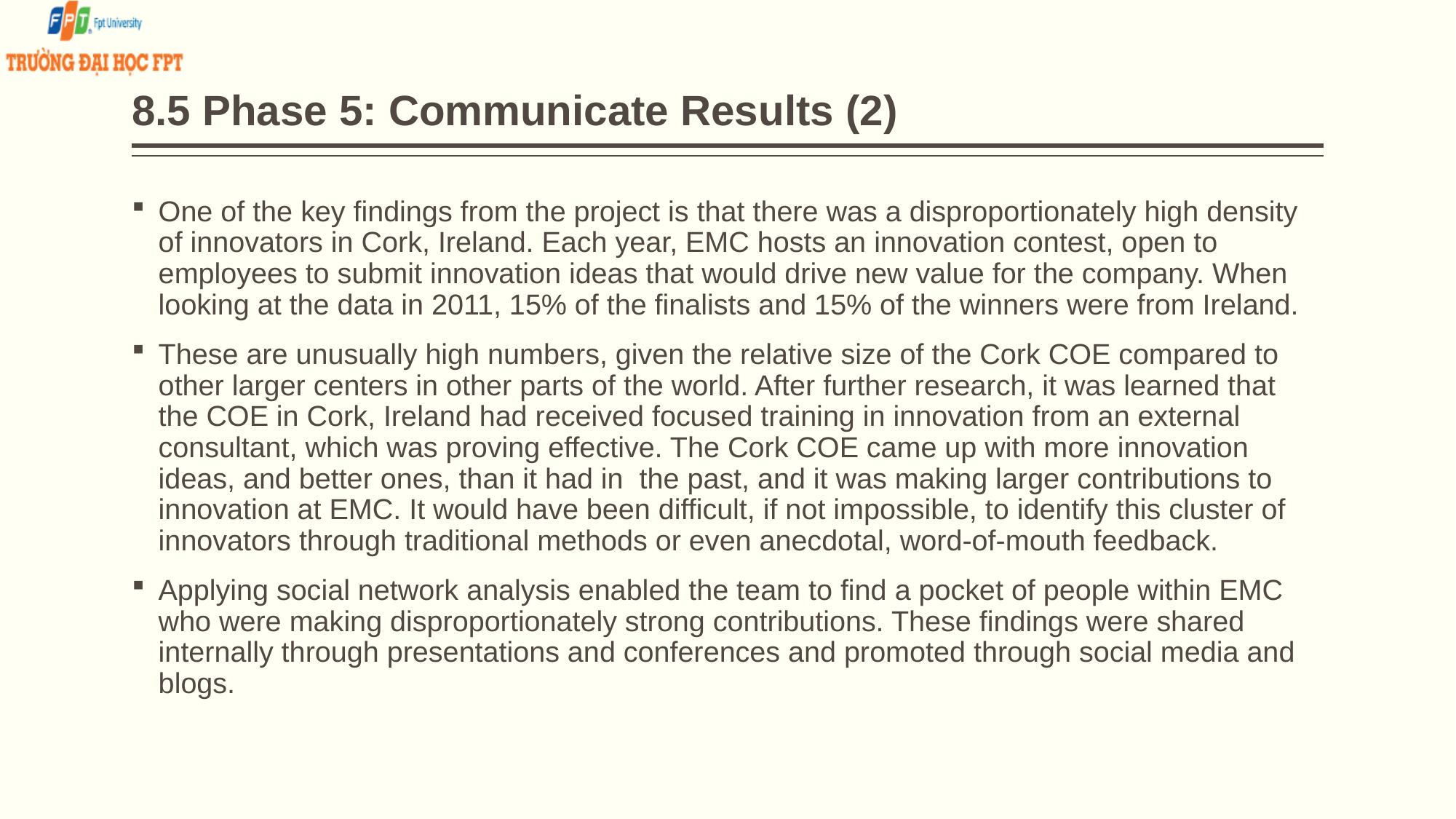

# 8.5 Phase 5: Communicate Results (2)
One of the key findings from the project is that there was a disproportionately high density of innovators in Cork, Ireland. Each year, EMC hosts an innovation contest, open to employees to submit innovation ideas that would drive new value for the company. When looking at the data in 2011, 15% of the finalists and 15% of the winners were from Ireland.
These are unusually high numbers, given the relative size of the Cork COE compared to other larger centers in other parts of the world. After further research, it was learned that the COE in Cork, Ireland had received focused training in innovation from an external consultant, which was proving effective. The Cork COE came up with more innovation ideas, and better ones, than it had in  the past, and it was making larger contributions to innovation at EMC. It would have been difficult, if not impossible, to identify this cluster of innovators through traditional methods or even anecdotal, word-of-mouth feedback.
Applying social network analysis enabled the team to find a pocket of people within EMC who were making disproportionately strong contributions. These findings were shared internally through presentations and conferences and promoted through social media and blogs.